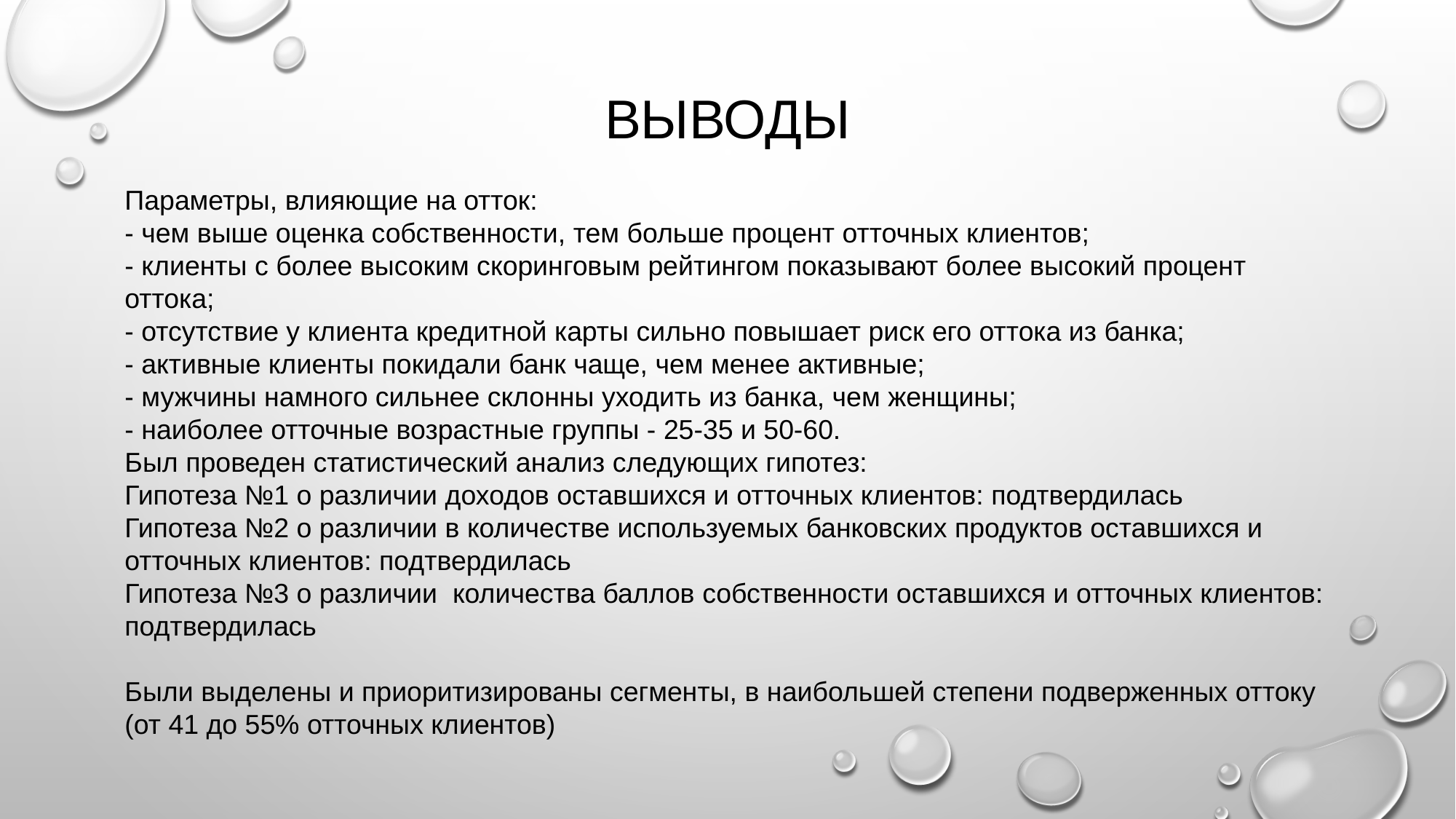

# выводы
Параметры, влияющие на отток:
- чем выше оценка собственности, тем больше процент отточных клиентов;
- клиенты с более высоким скоринговым рейтингом показывают более высокий процент оттока;
- отсутствие у клиента кредитной карты сильно повышает риск его оттока из банка;
- активные клиенты покидали банк чаще, чем менее активные;
- мужчины намного сильнее склонны уходить из банка, чем женщины;
- наиболее отточные возрастные группы - 25-35 и 50-60.
Был проведен статистический анализ следующих гипотез:
Гипотеза №1 о различии доходов оставшихся и отточных клиентов: подтвердилась
Гипотеза №2 о различии в количестве используемых банковских продуктов оставшихся и отточных клиентов: подтвердилась
Гипотеза №3 о различии  количества баллов собственности оставшихся и отточных клиентов: подтвердилась

Были выделены и приоритизированы сегменты, в наибольшей степени подверженных оттоку (от 41 до 55% отточных клиентов)
12